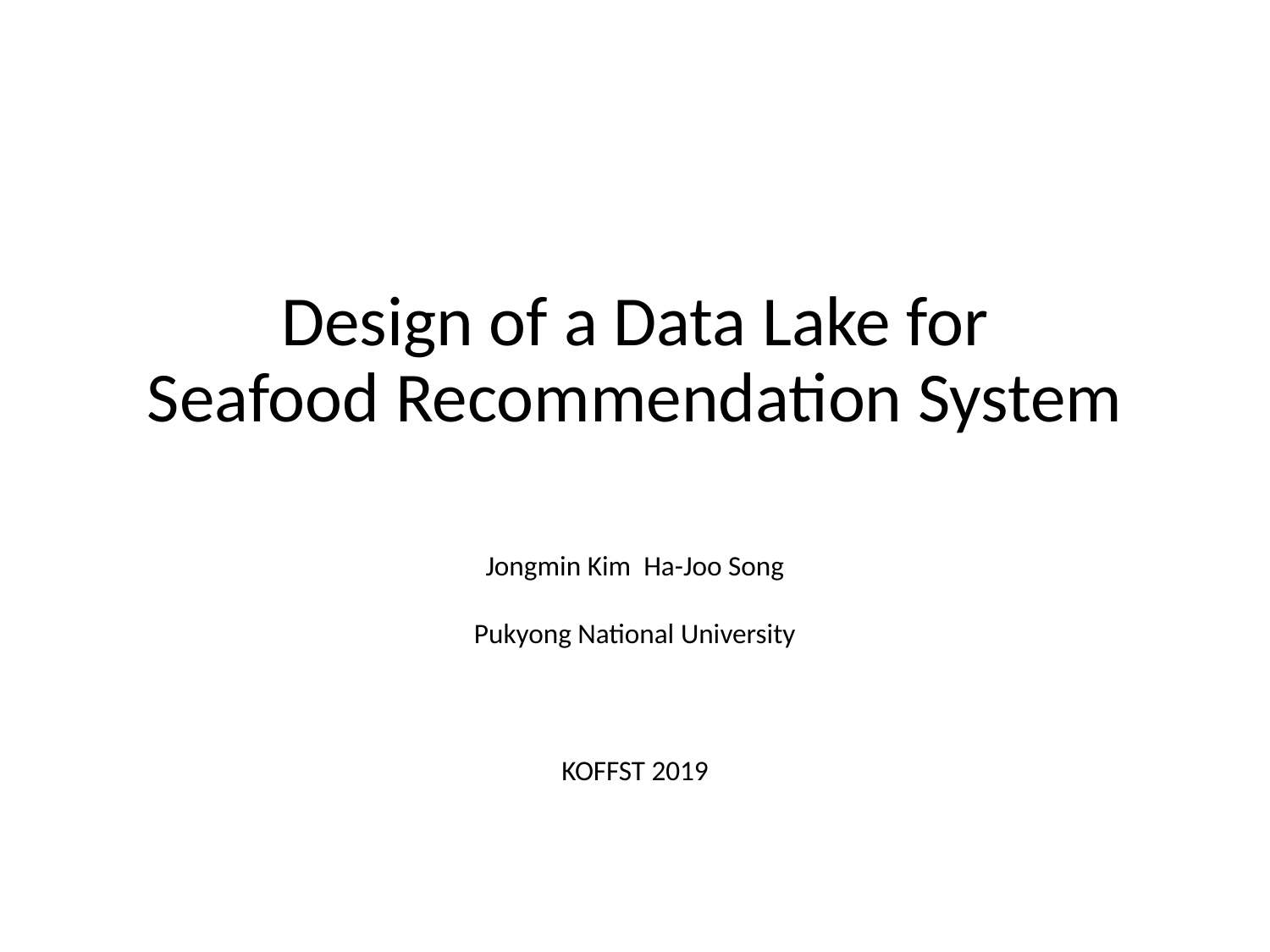

# Design of a Data Lake for Seafood Recommendation System
Jongmin Kim  Ha-Joo Song
Pukyong National University

KOFFST 2019